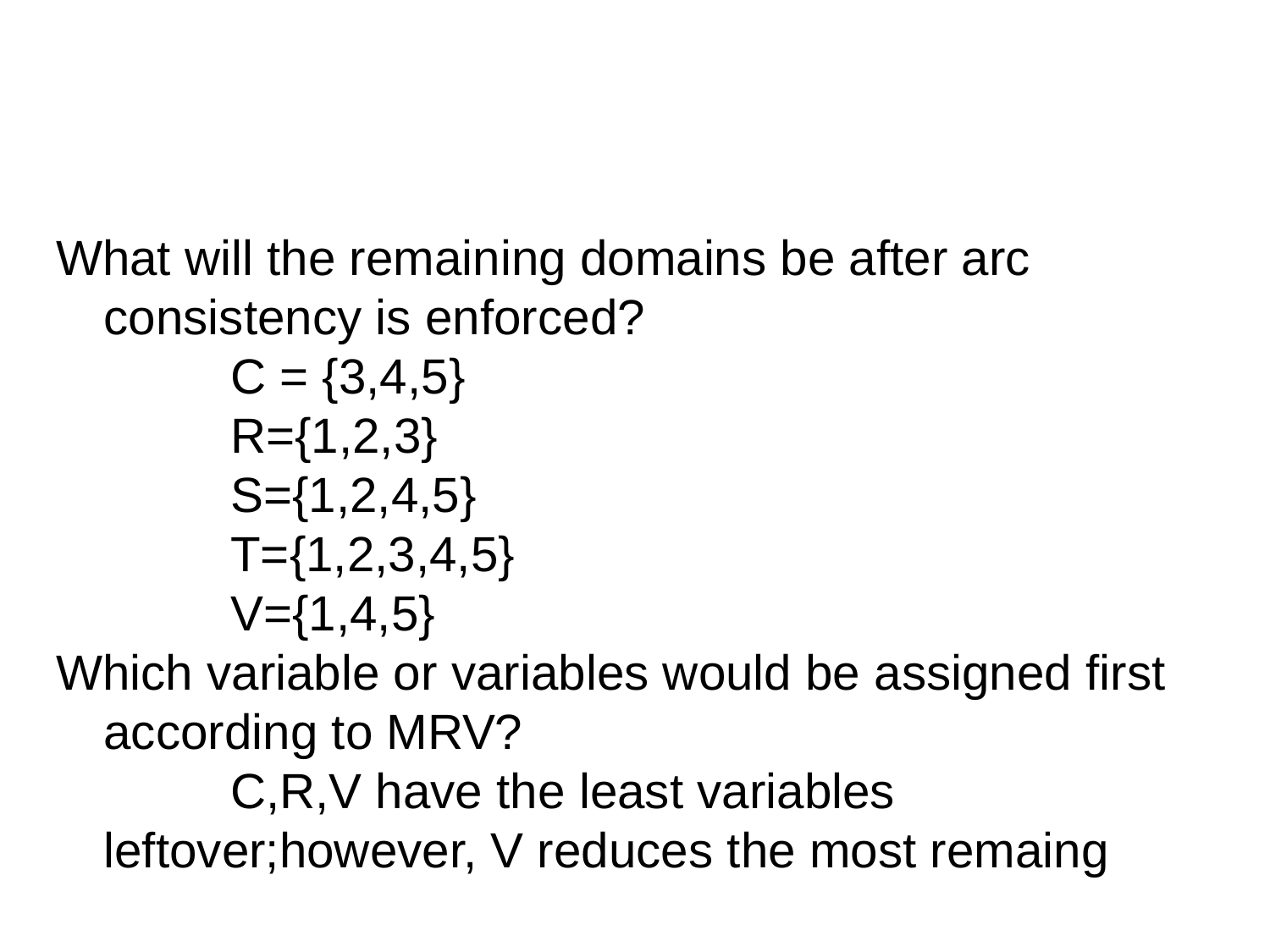

#
What will the remaining domains be after arc consistency is enforced?
	C = {3,4,5}
	R={1,2,3}
	S={1,2,4,5}
	T={1,2,3,4,5}
	V={1,4,5}
Which variable or variables would be assigned first according to MRV?
	C,R,V have the least variables leftover;however, V reduces the most remaing